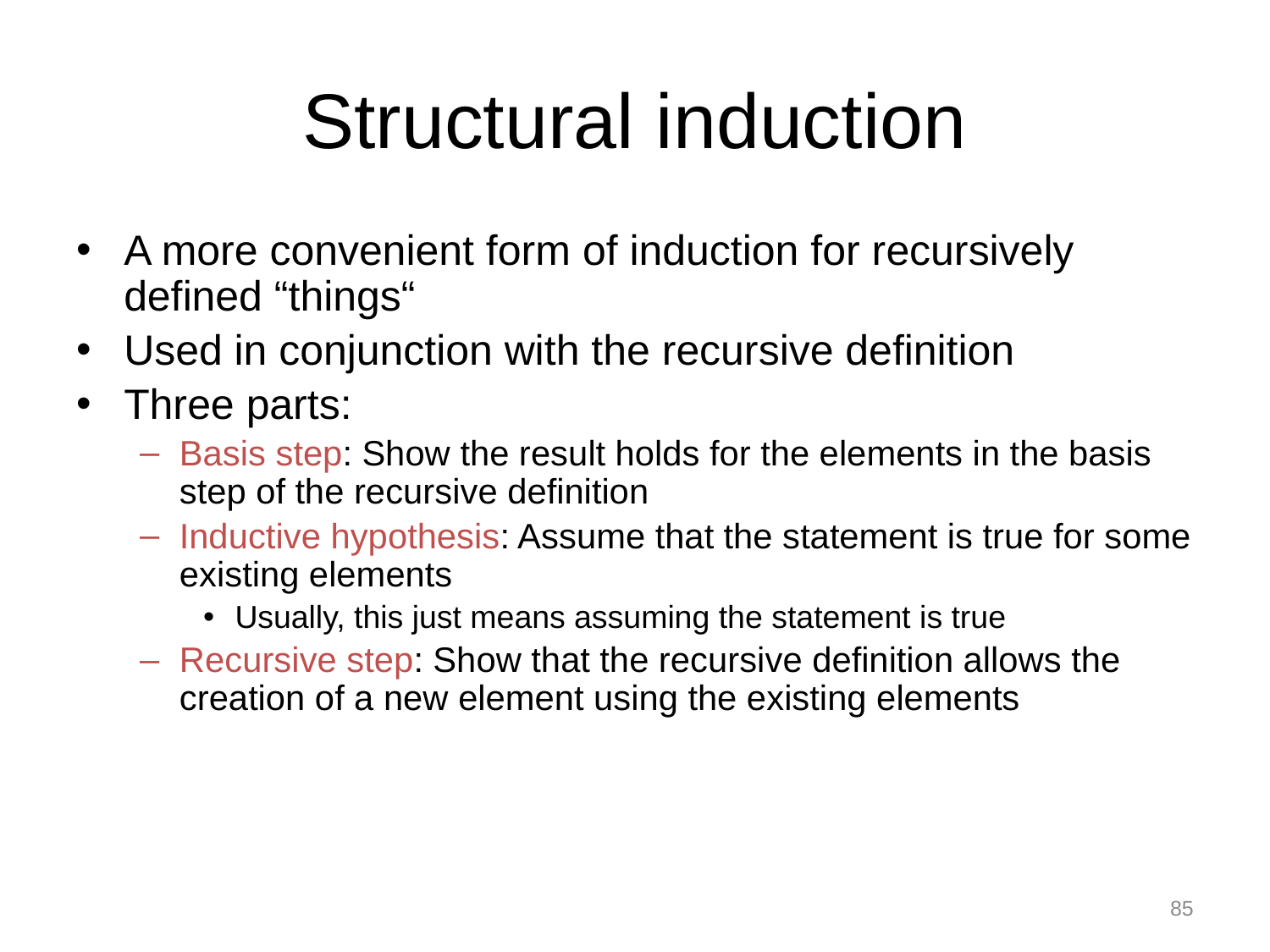

# Structural induction
A more convenient form of induction for recursively defined “things“
Used in conjunction with the recursive definition
Three parts:
Basis step: Show the result holds for the elements in the basis step of the recursive definition
Inductive hypothesis: Assume that the statement is true for some existing elements
Usually, this just means assuming the statement is true
Recursive step: Show that the recursive definition allows the creation of a new element using the existing elements
85